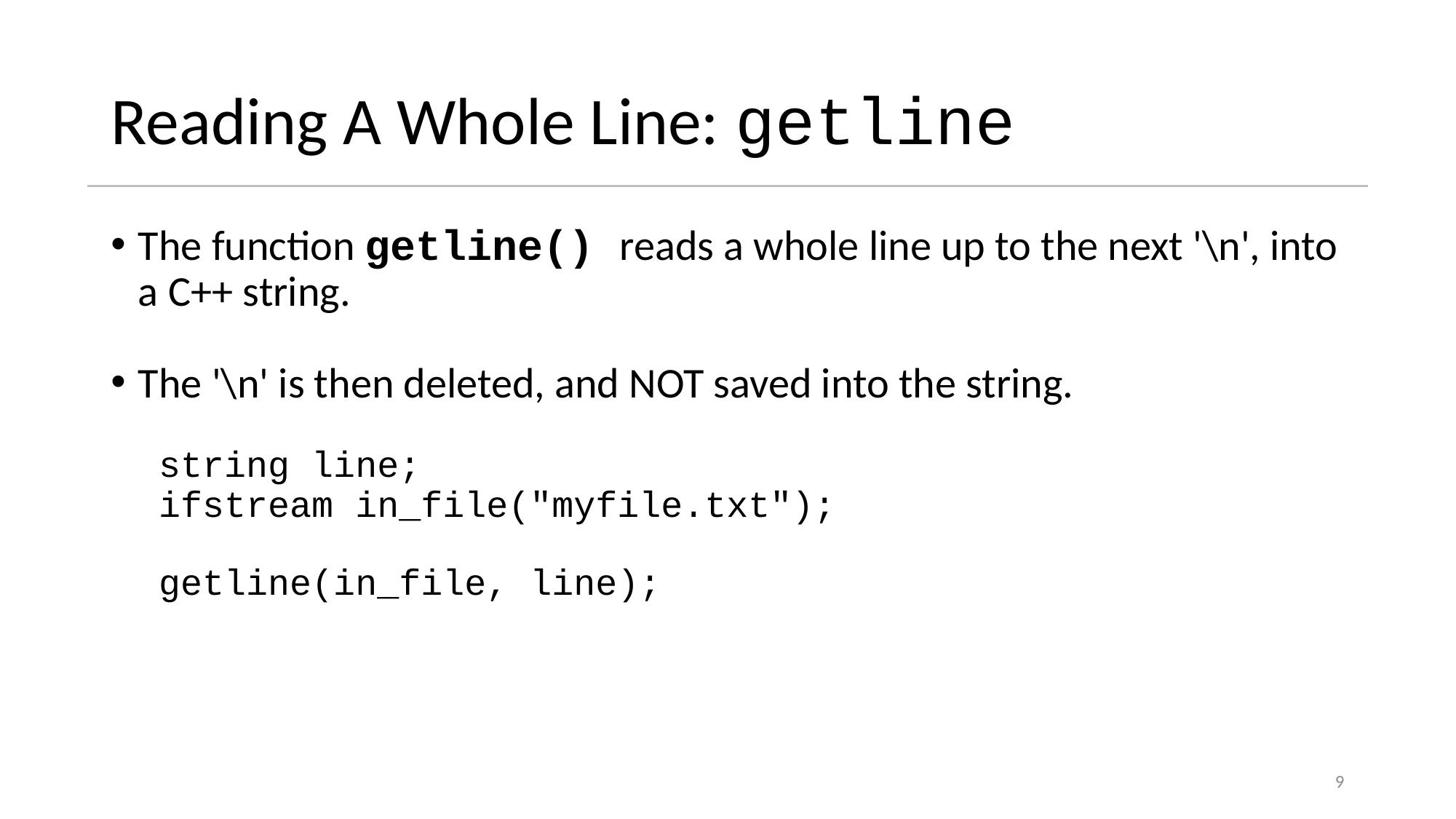

# Reading A Whole Line: getline
The function getline() reads a whole line up to the next '\n', into a C++ string.

The '\n' is then deleted, and NOT saved into the string.

string line;
ifstream in_file("myfile.txt");

getline(in_file, line);

9